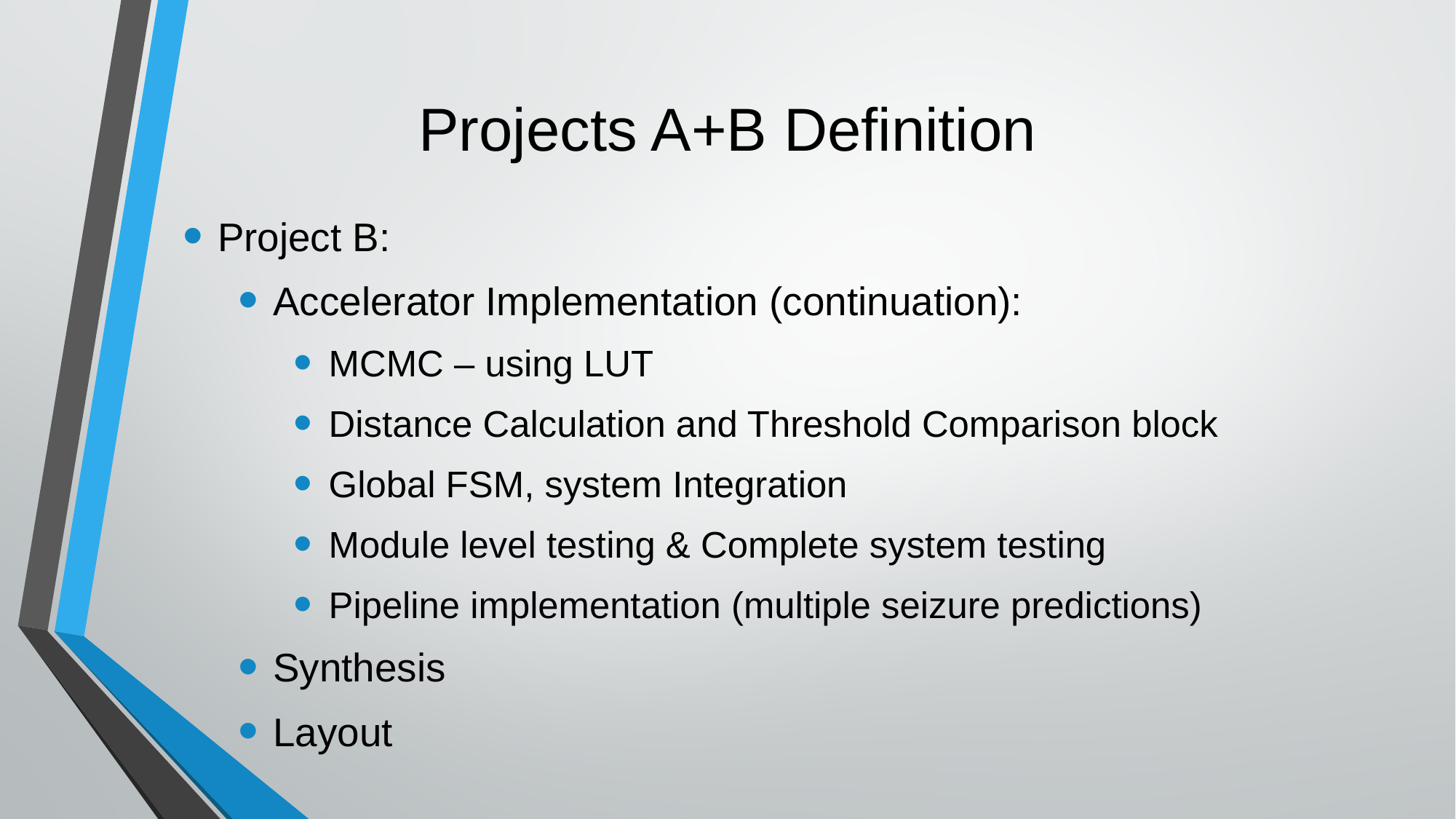

# Projects A+B Definition
Project B:
Accelerator Implementation (continuation):
MCMC – using LUT
Distance Calculation and Threshold Comparison block
Global FSM, system Integration
Module level testing & Complete system testing
Pipeline implementation (multiple seizure predictions)
Synthesis
Layout